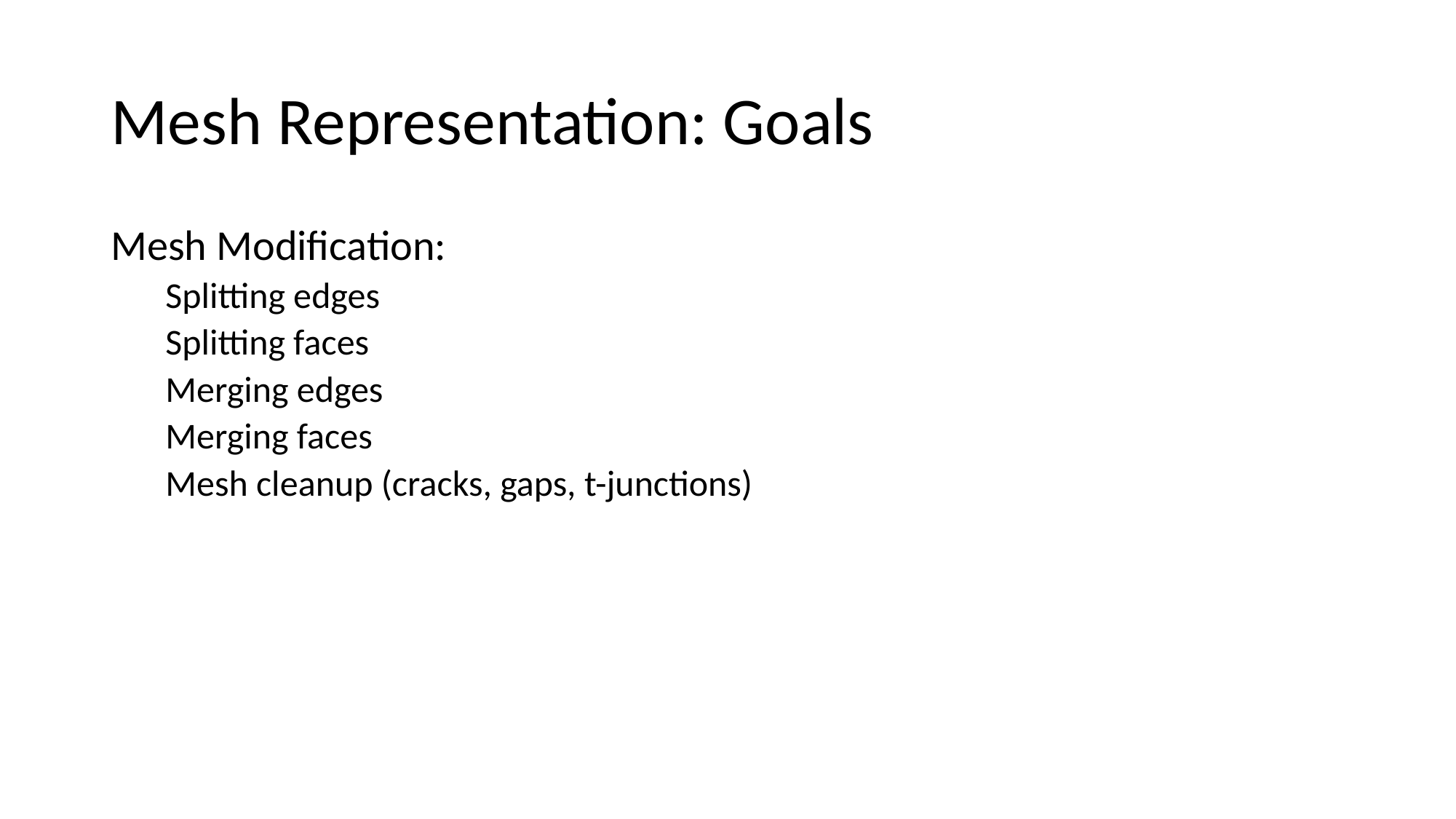

# Mesh Representation: Goals
Mesh Modification:
Splitting edges
Splitting faces
Merging edges
Merging faces
Mesh cleanup (cracks, gaps, t-junctions)